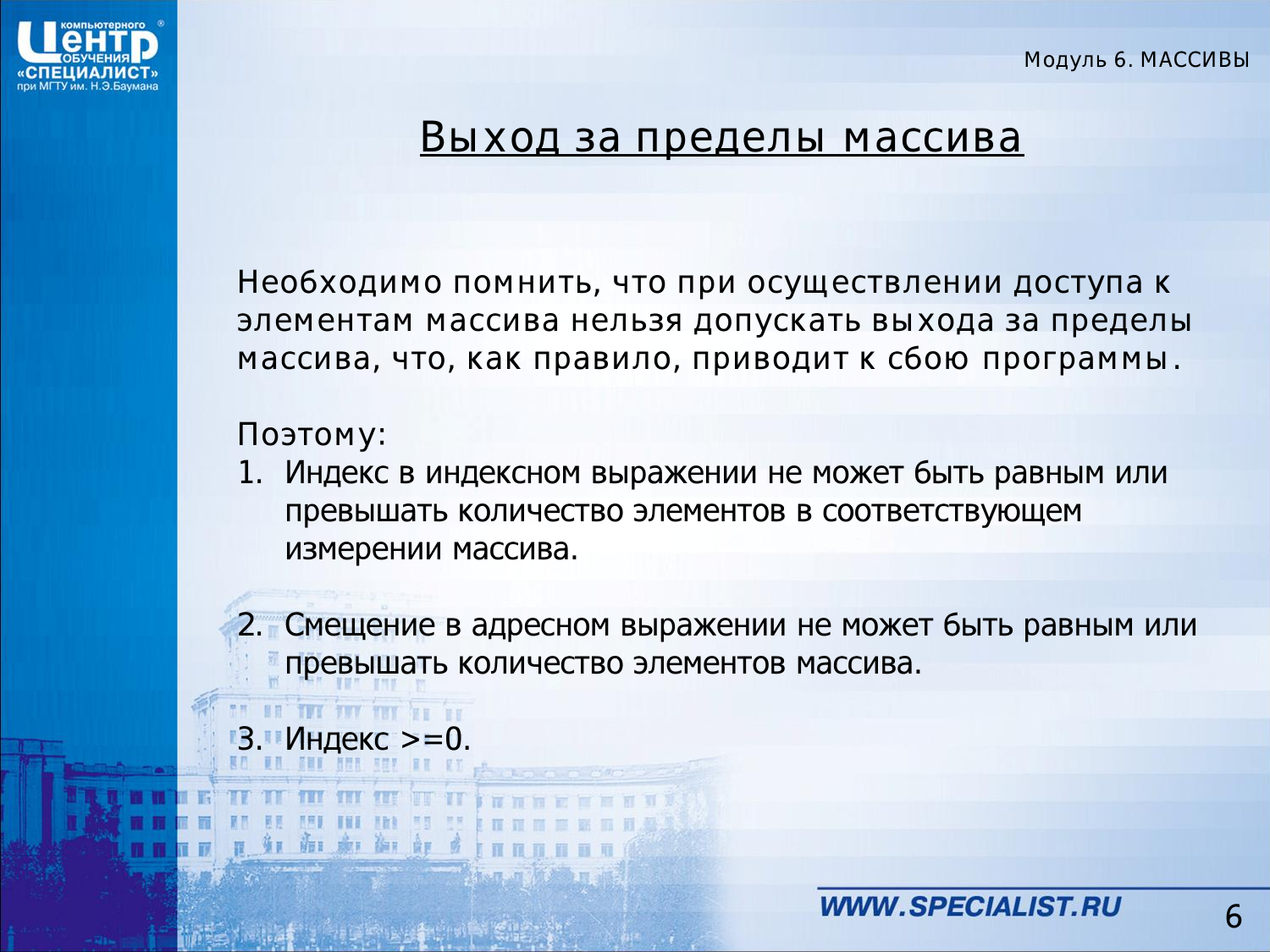

Модуль 6. МАССИВЫ
Выход за пределы массива

Необходимо помнить, что при осуществлении доступа к элементам массива нельзя допускать выхода за пределы массива, что, как правило, приводит к сбою программы.

Поэтому:
Индекс в индексном выражении не может быть равным или превышать количество элементов в соответствующем измерении массива.

Смещение в адресном выражении не может быть равным или превышать количество элементов массива.

Индекс >=0.

6